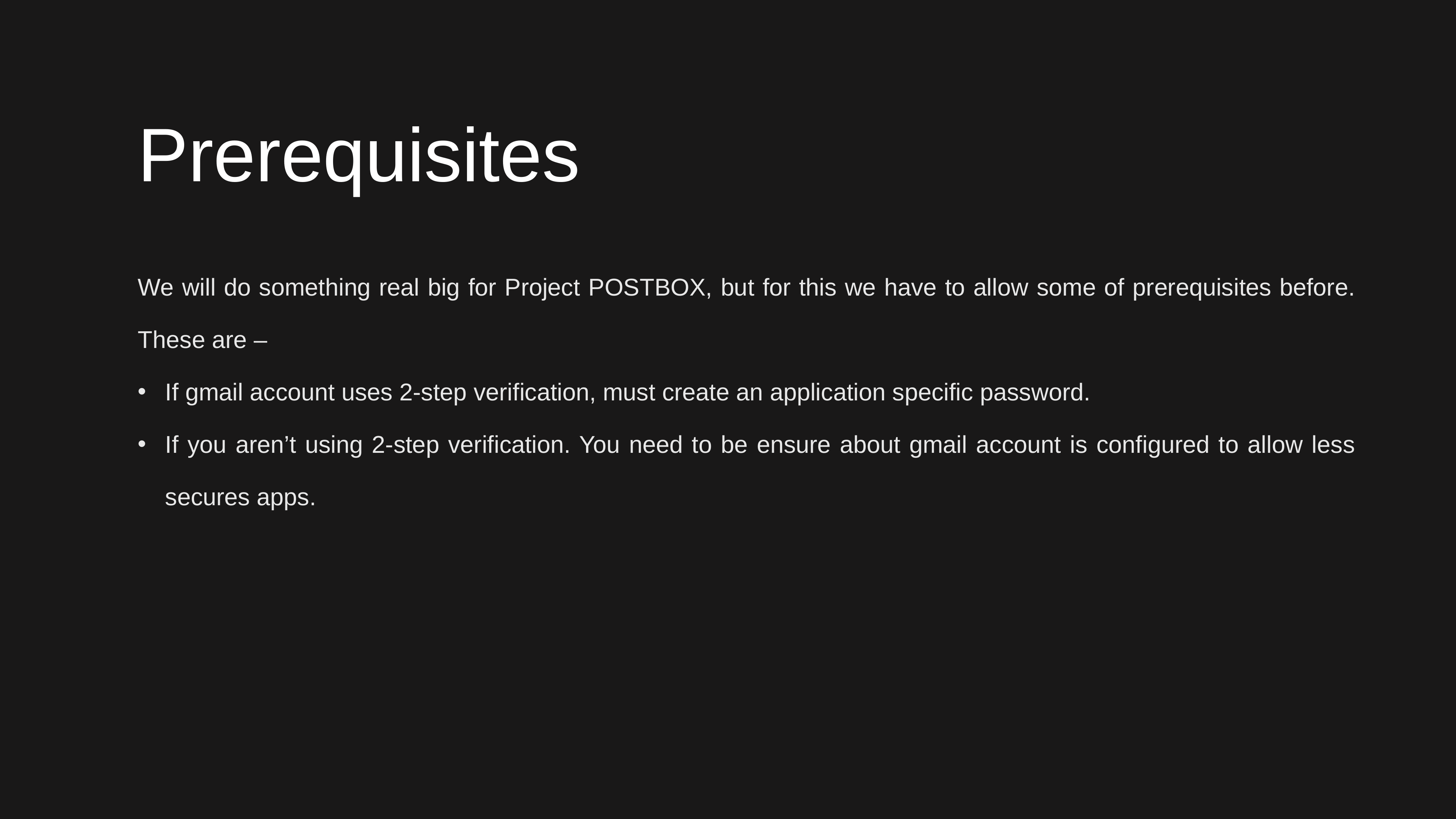

# Prerequisites
We will do something real big for Project POSTBOX, but for this we have to allow some of prerequisites before. These are –
If gmail account uses 2-step verification, must create an application specific password.
If you aren’t using 2-step verification. You need to be ensure about gmail account is configured to allow less secures apps.